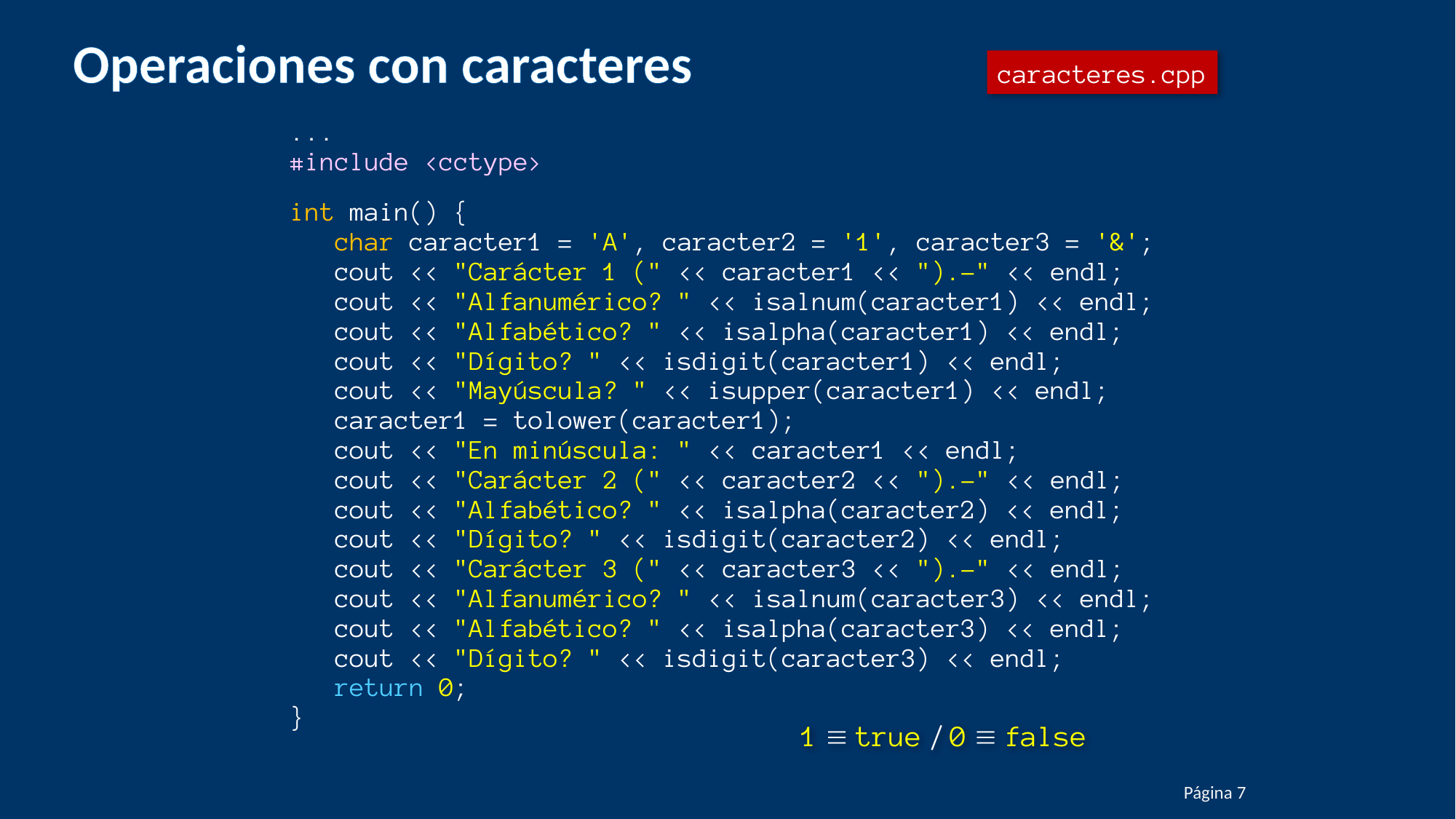

# Operaciones con caracteres
caracteres.cpp
...
#include <cctype>

int main() {
   char caracter1 = 'A', caracter2 = '1', caracter3 = '&';
   cout << "Carácter 1 (" << caracter1 << ").-" << endl;
   cout << "Alfanumérico? " << isalnum(caracter1) << endl;
   cout << "Alfabético? " << isalpha(caracter1) << endl;
   cout << "Dígito? " << isdigit(caracter1) << endl;
   cout << "Mayúscula? " << isupper(caracter1) << endl;
   caracter1 = tolower(caracter1);
   cout << "En minúscula: " << caracter1 << endl;
   cout << "Carácter 2 (" << caracter2 << ").-" << endl;
   cout << "Alfabético? " << isalpha(caracter2) << endl;
   cout << "Dígito? " << isdigit(caracter2) << endl;
   cout << "Carácter 3 (" << caracter3 << ").-" << endl;
   cout << "Alfanumérico? " << isalnum(caracter3) << endl;
   cout << "Alfabético? " << isalpha(caracter3) << endl;
   cout << "Dígito? " << isdigit(caracter3) << endl;
   return 0;
}
1 ≡ true / 0 ≡ false
Algoritmos y Estructuras de Datos I - Unidad 2 "Tipos e Instrucciones"
Página 7